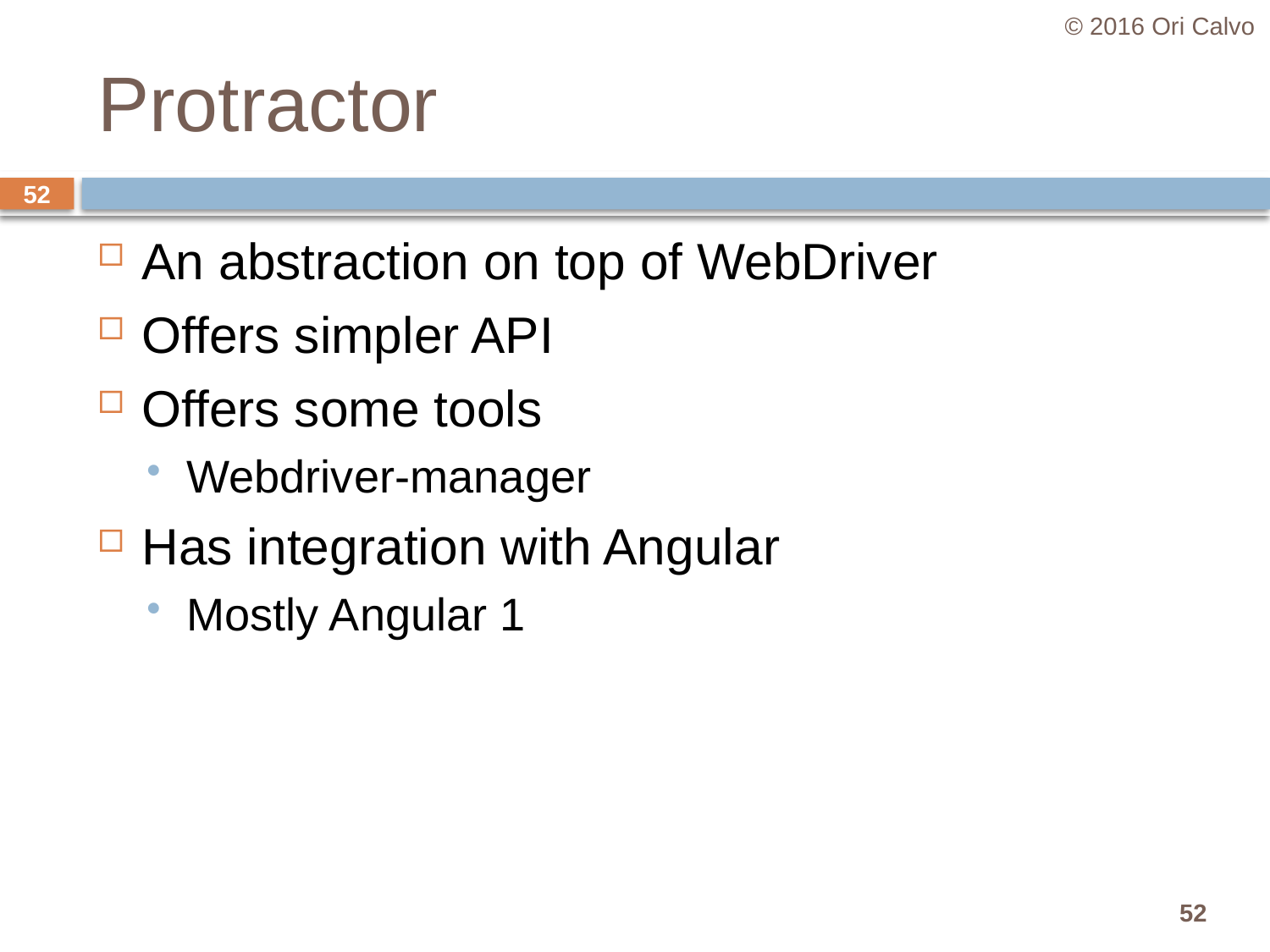

© 2016 Ori Calvo
# Protractor
52
An abstraction on top of WebDriver
Offers simpler API
Offers some tools
Webdriver-manager
Has integration with Angular
Mostly Angular 1